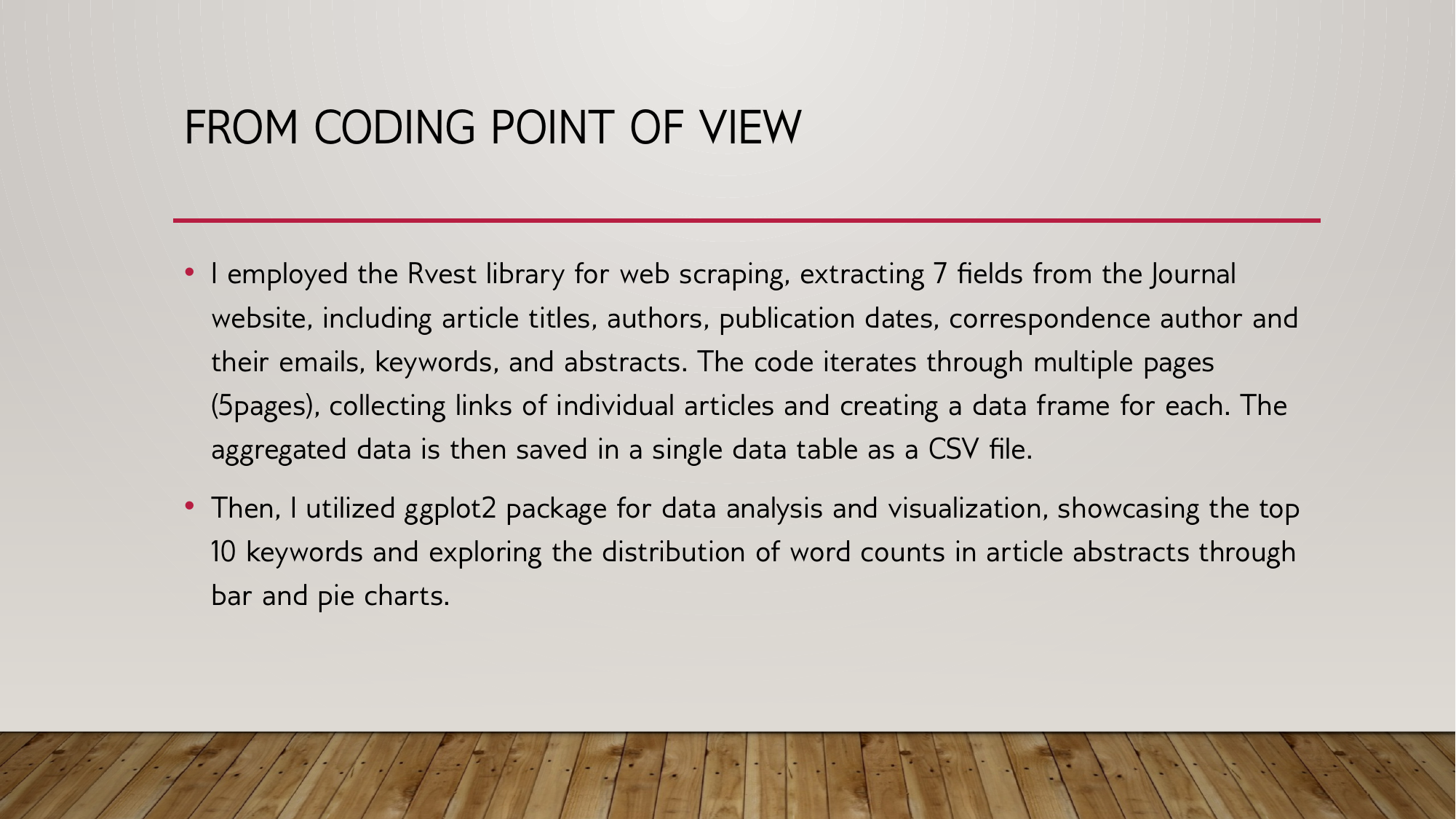

# From coding point of view
I employed the Rvest library for web scraping, extracting 7 fields from the Journal website, including article titles, authors, publication dates, correspondence author and their emails, keywords, and abstracts. The code iterates through multiple pages (5pages), collecting links of individual articles and creating a data frame for each. The aggregated data is then saved in a single data table as a CSV file.
Then, I utilized ggplot2 package for data analysis and visualization, showcasing the top 10 keywords and exploring the distribution of word counts in article abstracts through bar and pie charts.